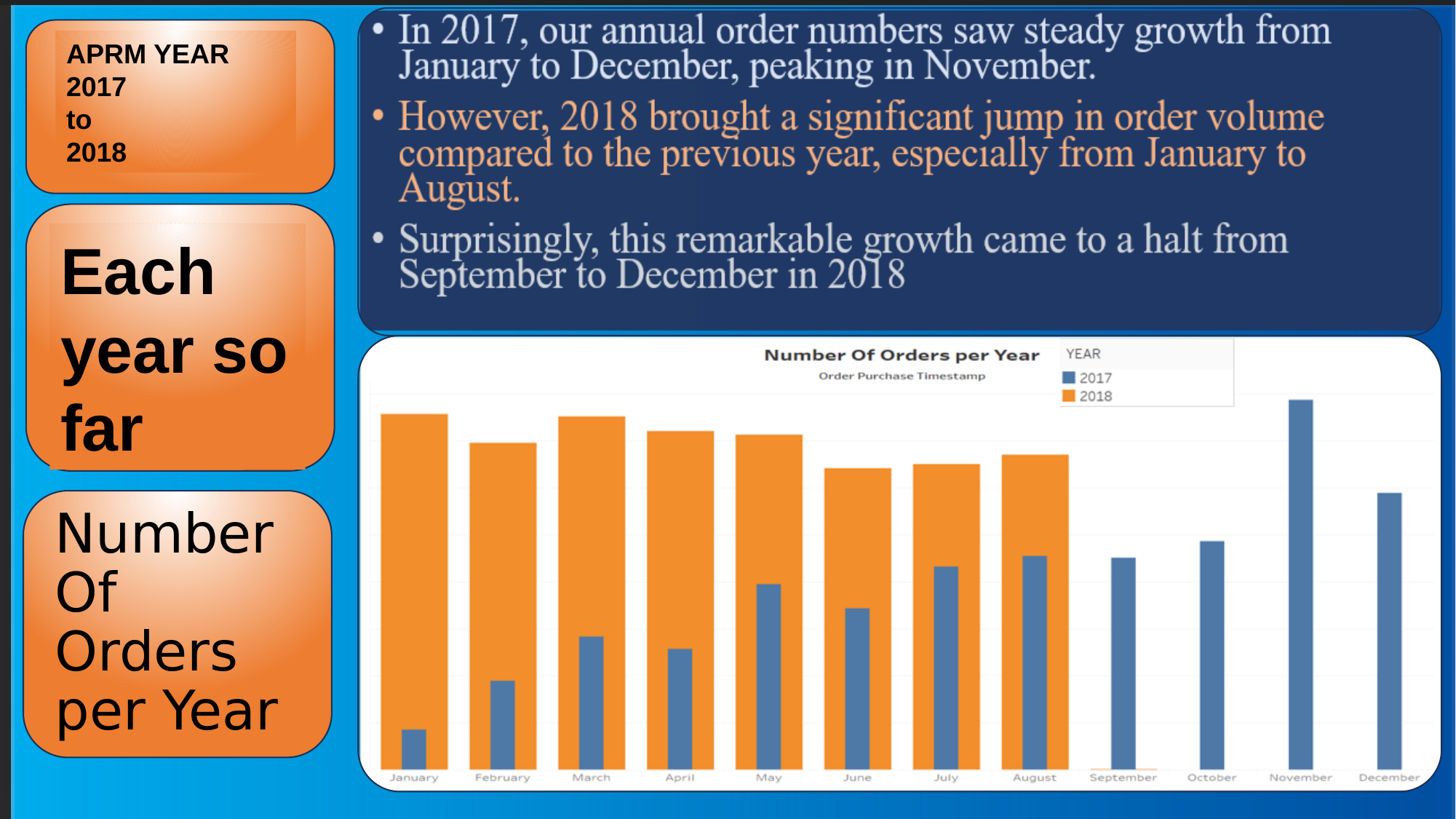

APRM YEAR
2017
to
2018

Each year so far

# Number Of Orders per Year